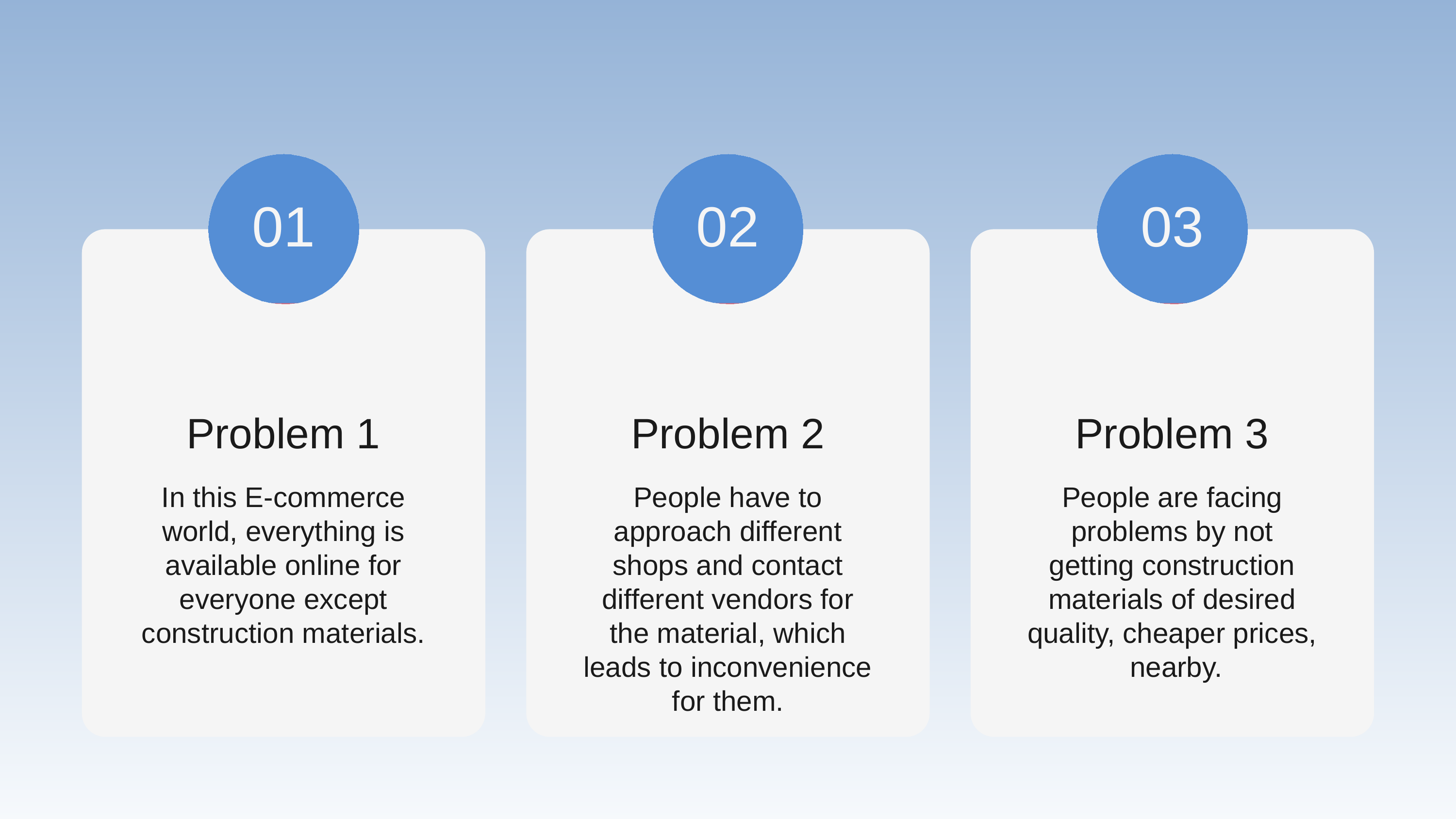

01
02
03

Problem 1
Problem 2
Problem 3
In this E-commerce world, everything is available online for everyone except construction materials.

People have to approach different shops and contact different vendors for the material, which leads to inconvenience for them.
People are facing problems by not getting construction materials of desired quality, cheaper prices,  nearby.